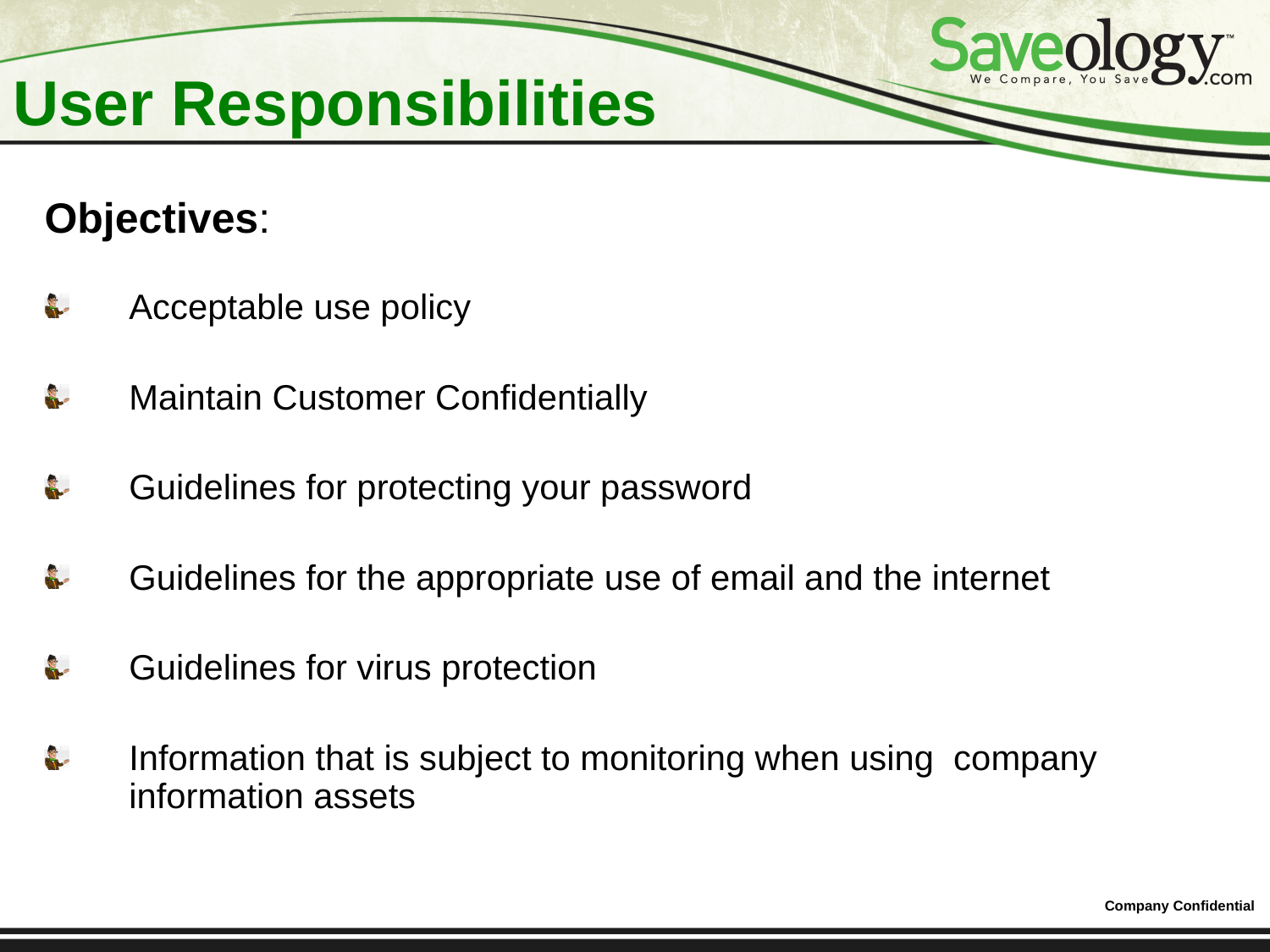

# User Responsibilities
Objectives:

Acceptable use policy

Maintain Customer Confidentially

Guidelines for protecting your password

Guidelines for the appropriate use of email and the internet

Guidelines for virus protection

Information that is subject to monitoring when using  company information assets